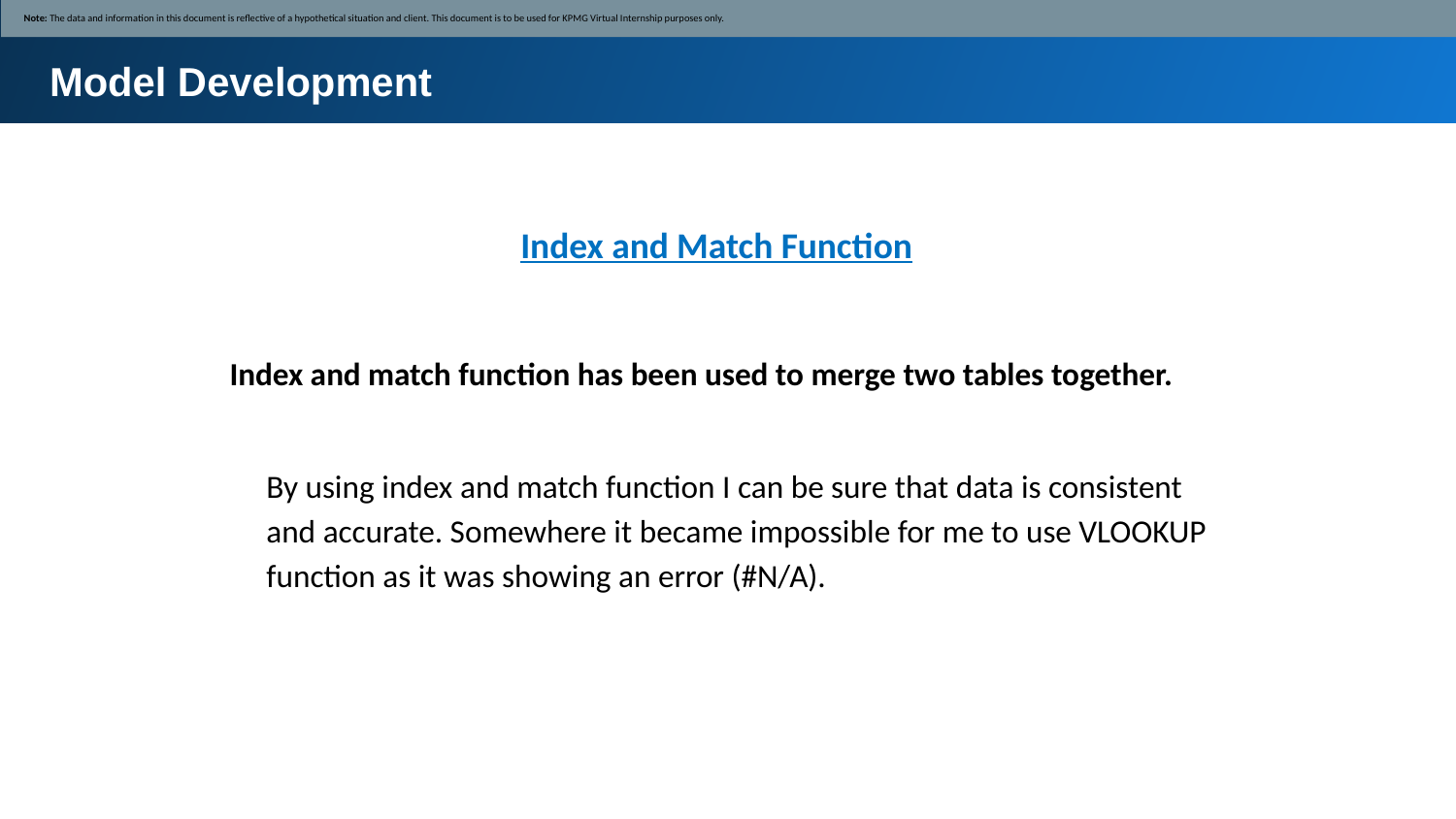

Note: The data and information in this document is reflective of a hypothetical situation and client. This document is to be used for KPMG Virtual Internship purposes only.

Model Development

Index and Match Function
Index and match function has been used to merge two tables together.
By using index and match function I can be sure that data is consistent and accurate. Somewhere it became impossible for me to use VLOOKUP function as it was showing an error (#N/A).